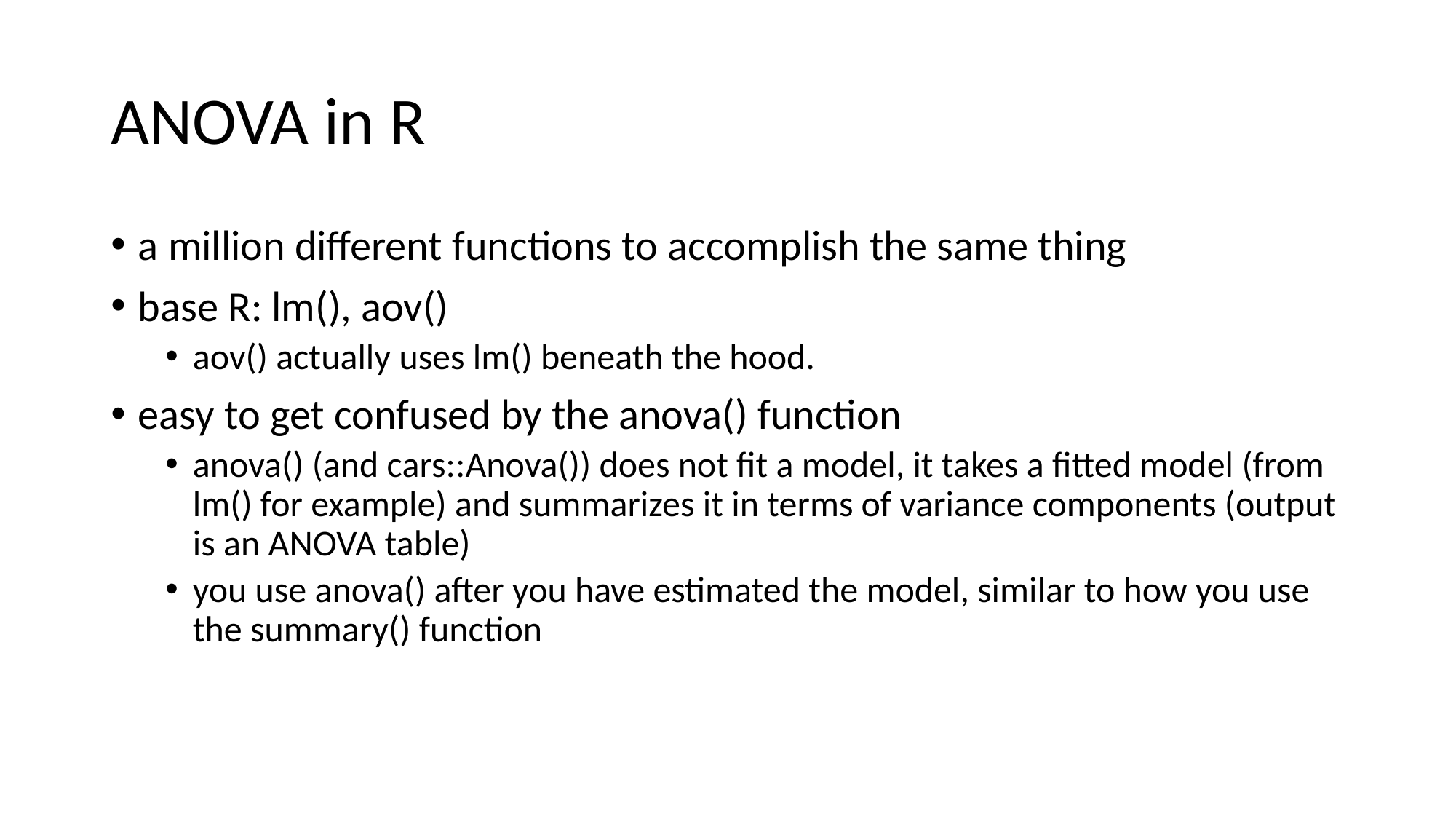

# ANOVA in R
a million different functions to accomplish the same thing
base R: lm(), aov()
aov() actually uses lm() beneath the hood.
easy to get confused by the anova() function
anova() (and cars::Anova()) does not fit a model, it takes a fitted model (from lm() for example) and summarizes it in terms of variance components (output is an ANOVA table)
you use anova() after you have estimated the model, similar to how you use the summary() function